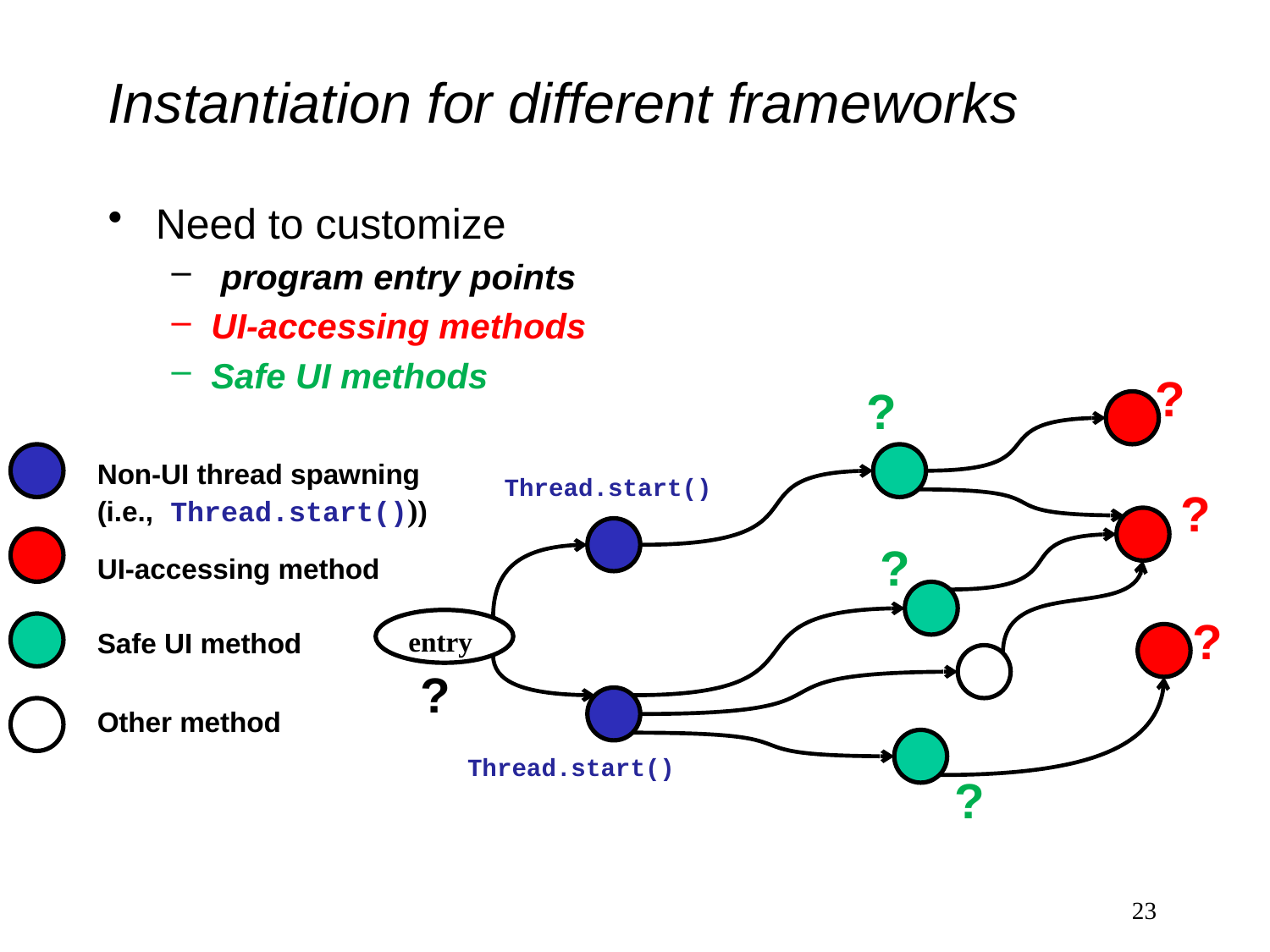

# Instantiation for different frameworks

Need to customize
 program entry points
UI-accessing methods
Safe UI methods
?
?

Non-UI thread spawning
(i.e., Thread.start()))
Thread.start()
?

?
UI-accessing method

?
entry

Safe UI method

?

Other method

Thread.start()
?
23